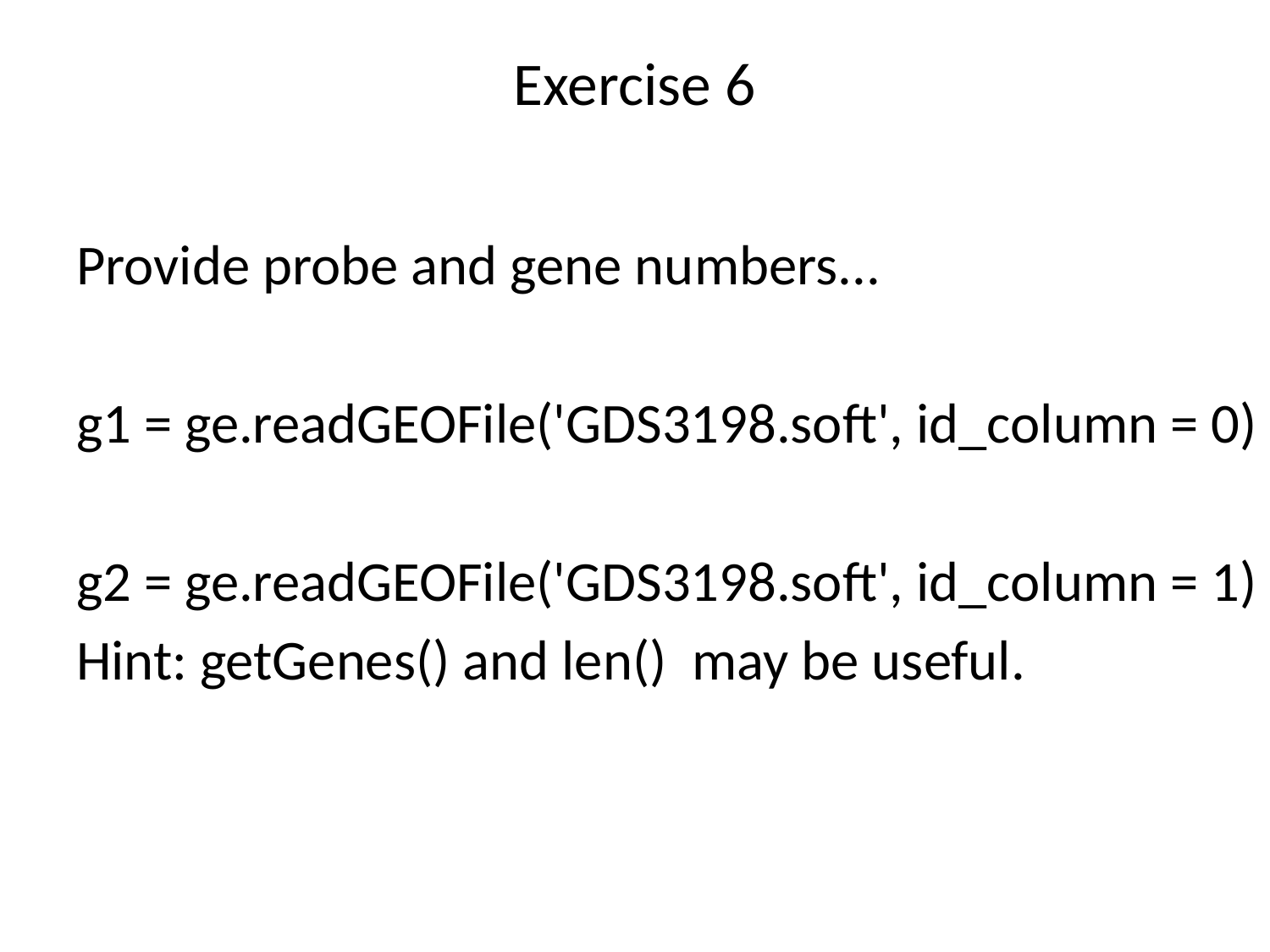

# Exercise 6
Provide probe and gene numbers...

g1 = ge.readGEOFile('GDS3198.soft', id_column = 0)

g2 = ge.readGEOFile('GDS3198.soft', id_column = 1)
Hint: getGenes() and len()  may be useful.